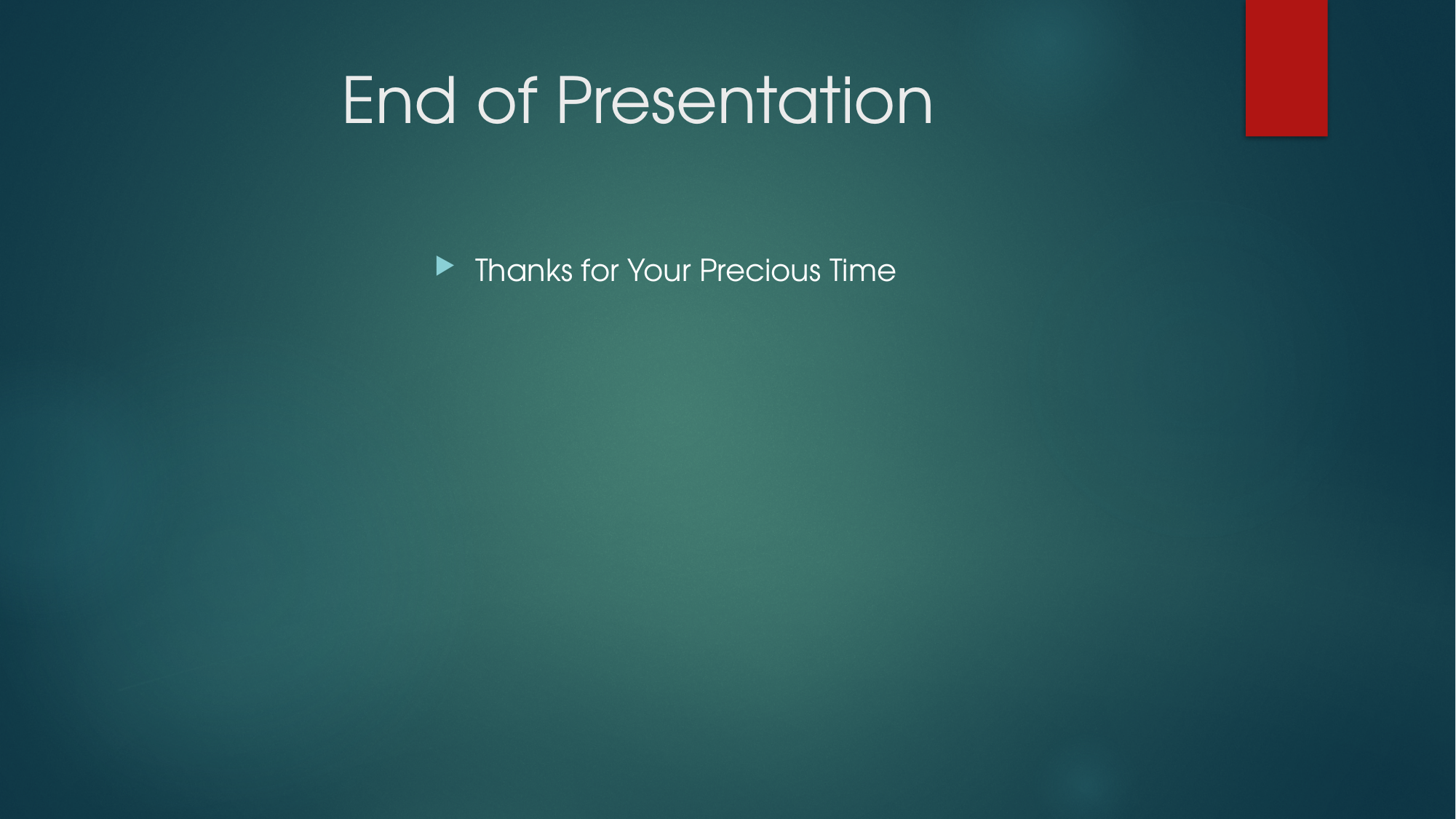

# End of Presentation
Thanks for Your Precious Time